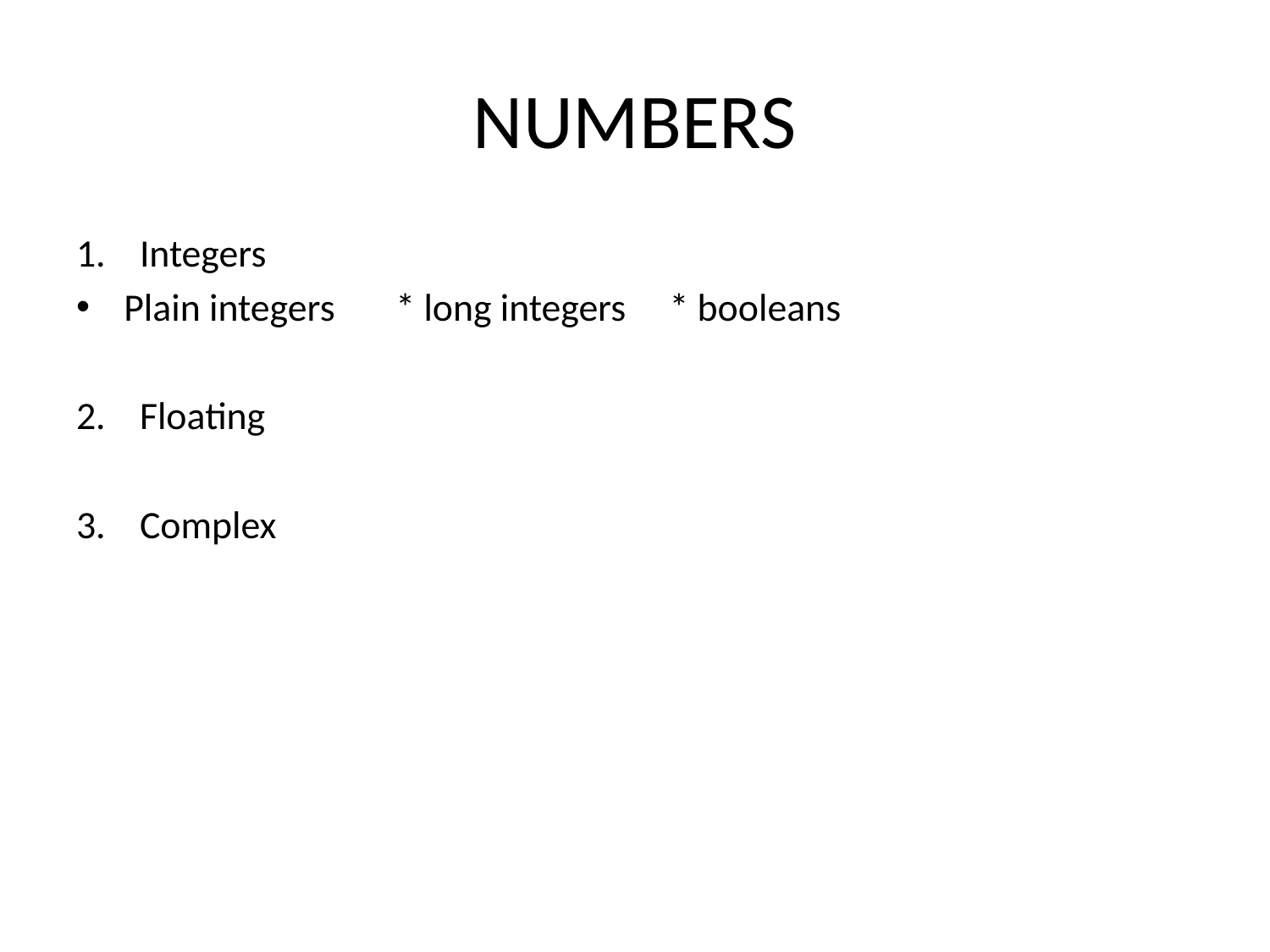

# NUMBERS
Integers
Plain integers       * long integers     * booleans

Floating

Complex